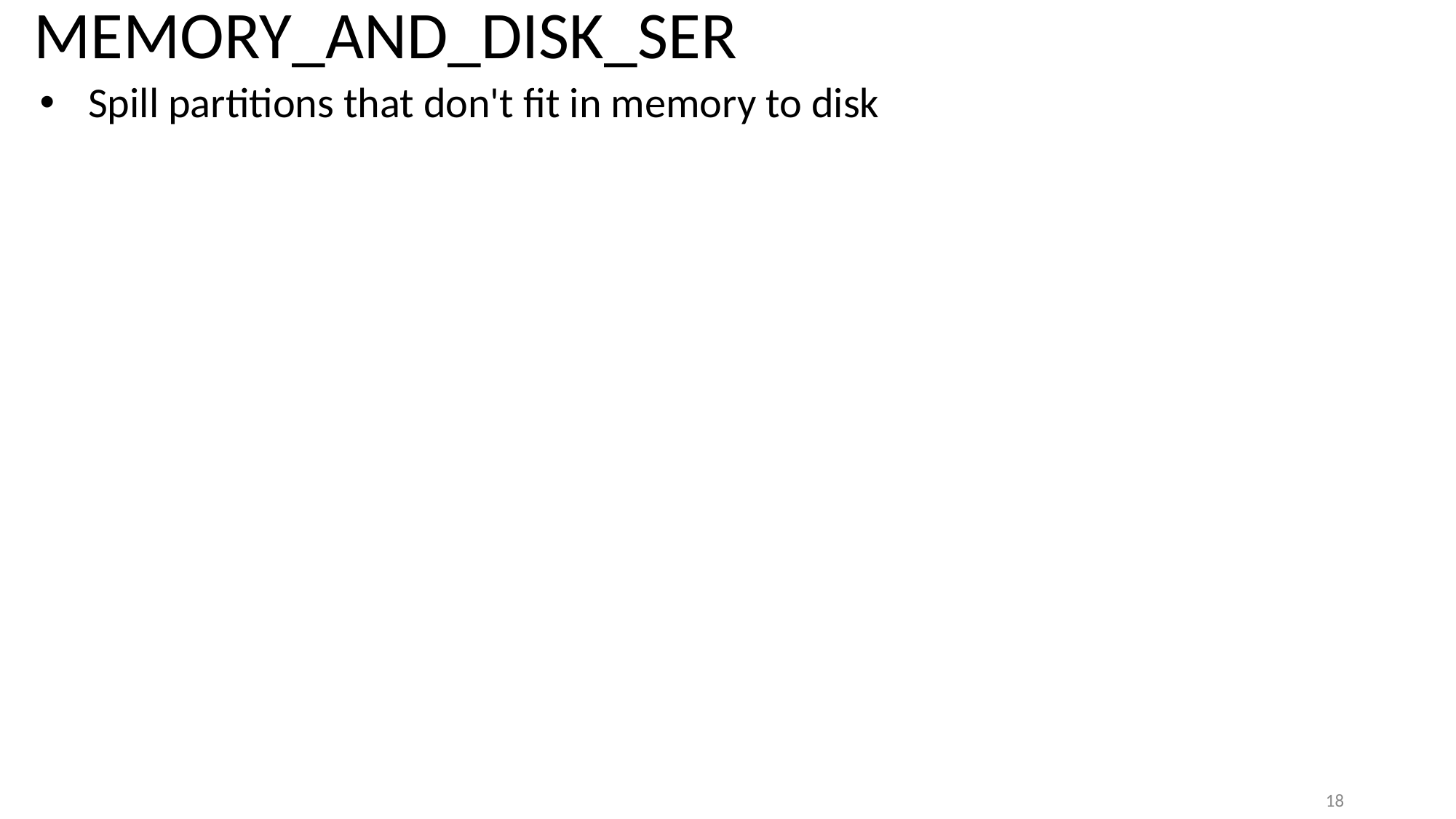

# MEMORY_AND_DISK_SER
Spill partitions that don't fit in memory to disk

18